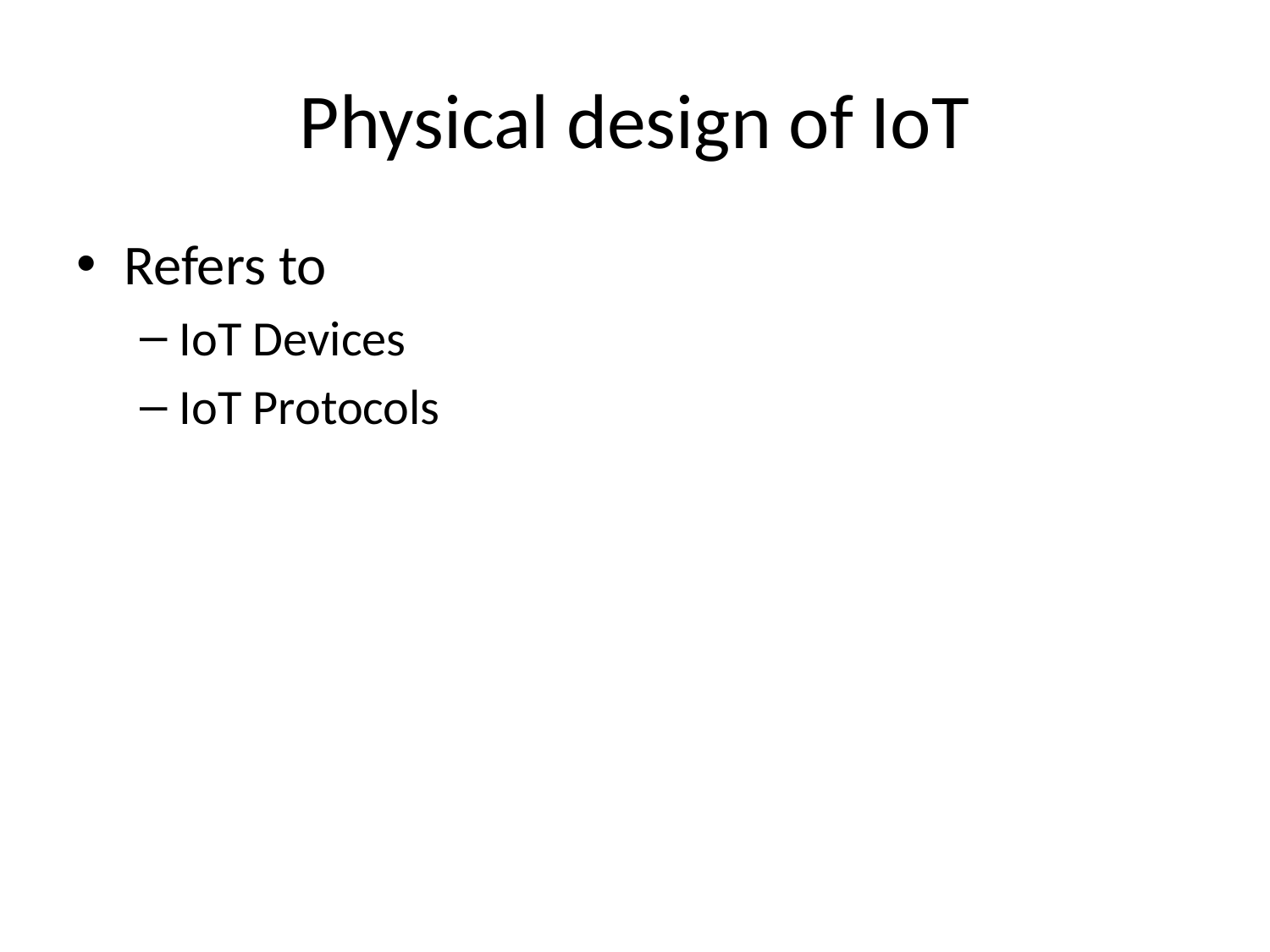

# Physical design of IoT
Refers to
IoT Devices
IoT Protocols